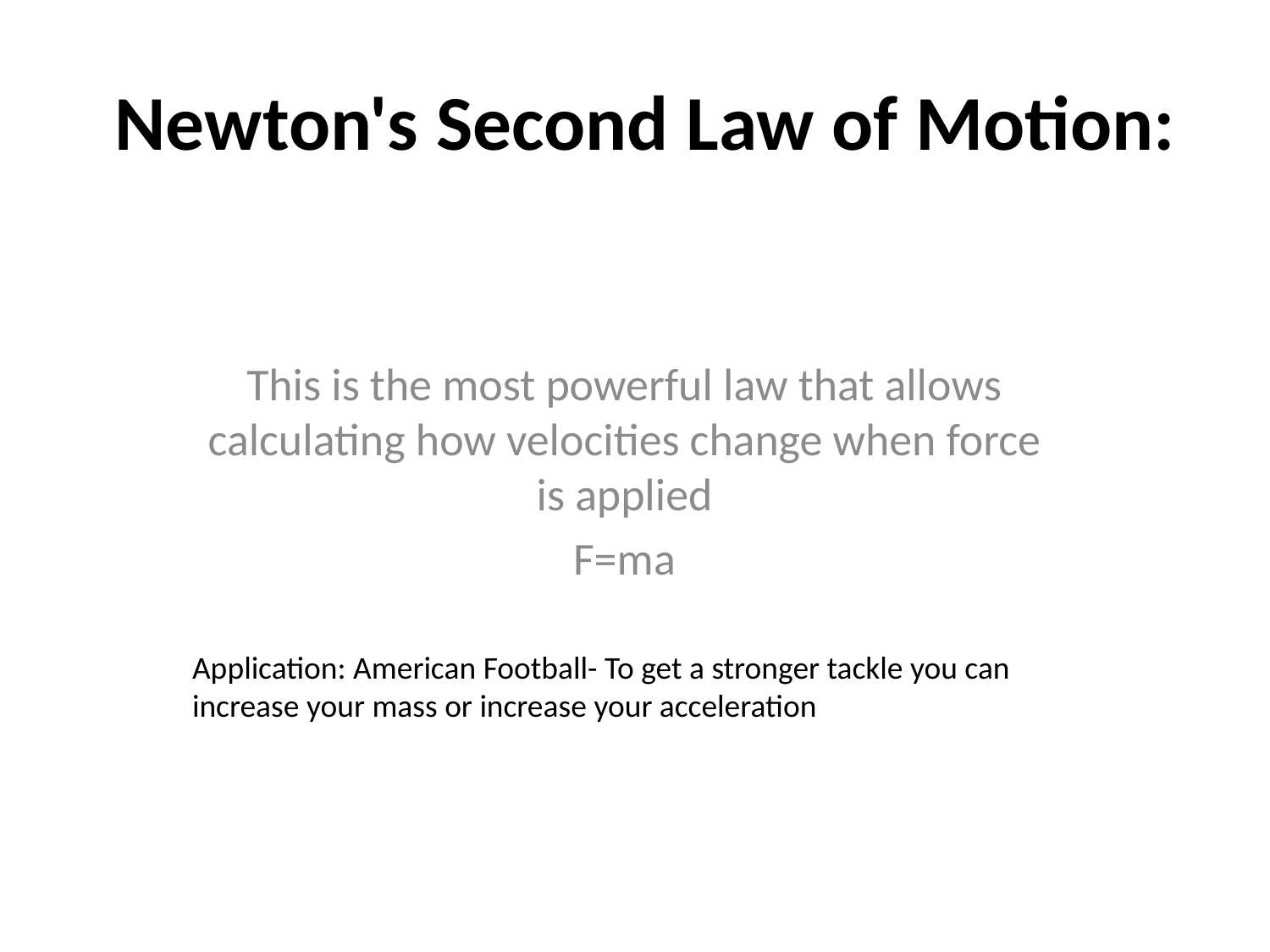

# Newton's Second Law of Motion:
This is the most powerful law that allows calculating how velocities change when force is applied
F=ma
Application: American Football- To get a stronger tackle you can increase your mass or increase your acceleration